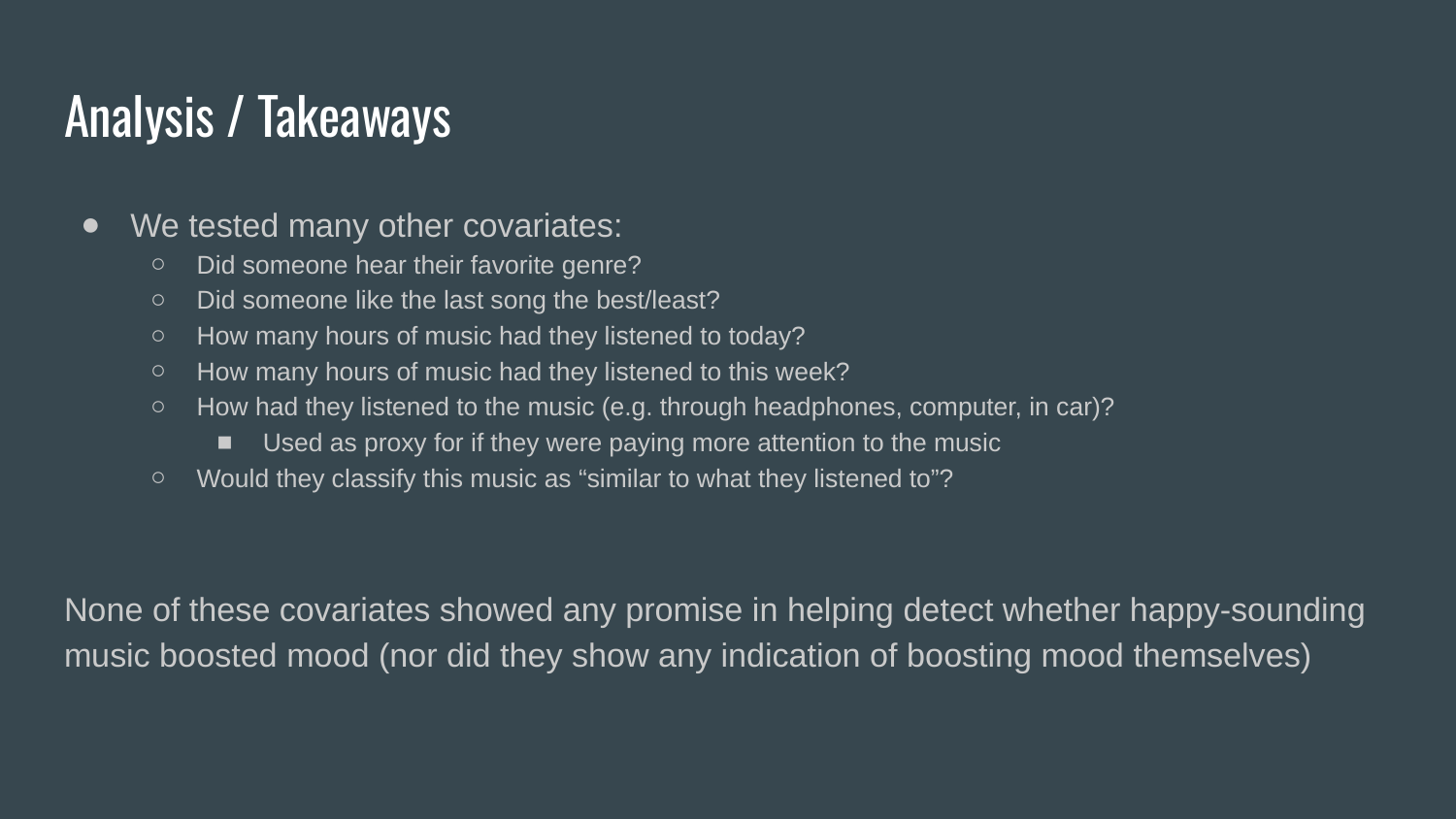

# Analysis / Takeaways

We tested many other covariates:
Did someone hear their favorite genre?
Did someone like the last song the best/least?
How many hours of music had they listened to today?
How many hours of music had they listened to this week?
How had they listened to the music (e.g. through headphones, computer, in car)?
Used as proxy for if they were paying more attention to the music
Would they classify this music as “similar to what they listened to”?

None of these covariates showed any promise in helping detect whether happy-sounding music boosted mood (nor did they show any indication of boosting mood themselves)